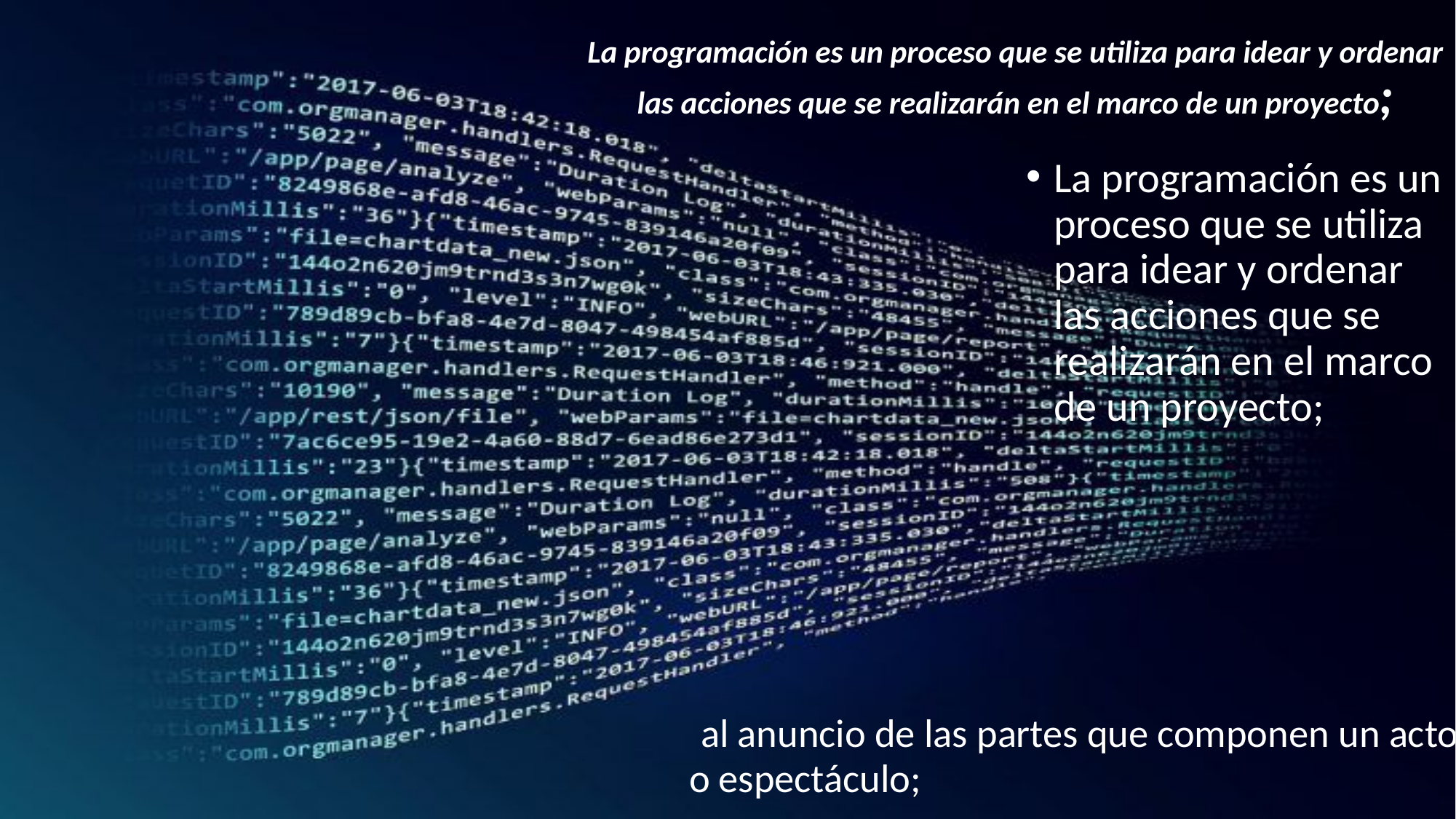

# La programación es un proceso que se utiliza para idear y ordenar las acciones que se realizarán en el marco de un proyecto;
La programación es un proceso que se utiliza para idear y ordenar las acciones que se realizarán en el marco de un proyecto;

 al anuncio de las partes que componen un acto o espectáculo;